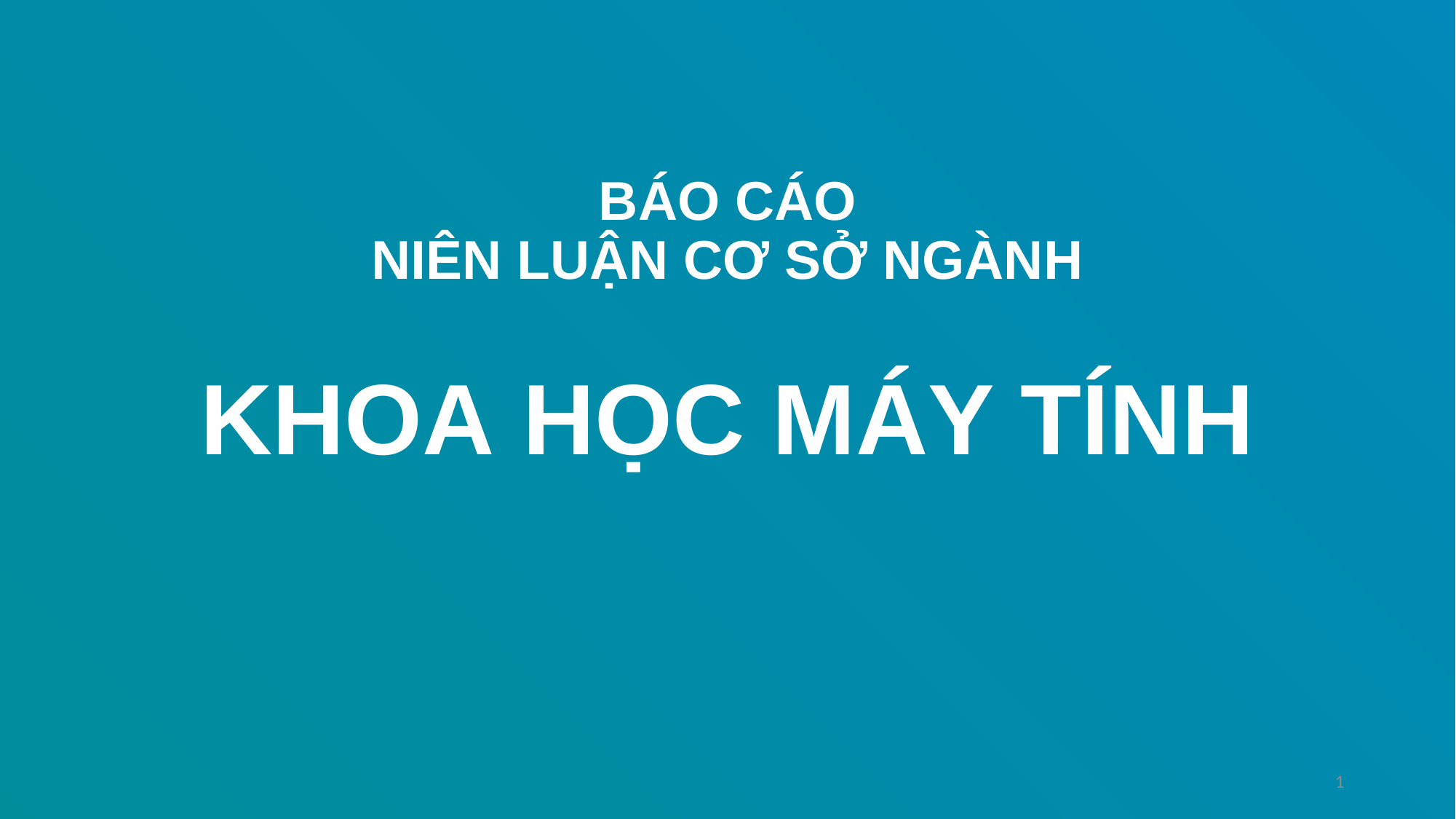

# BÁO CÁO NIÊN LUẬN CƠ SỞ NGÀNH
KHOA HỌC MÁY TÍNH
1